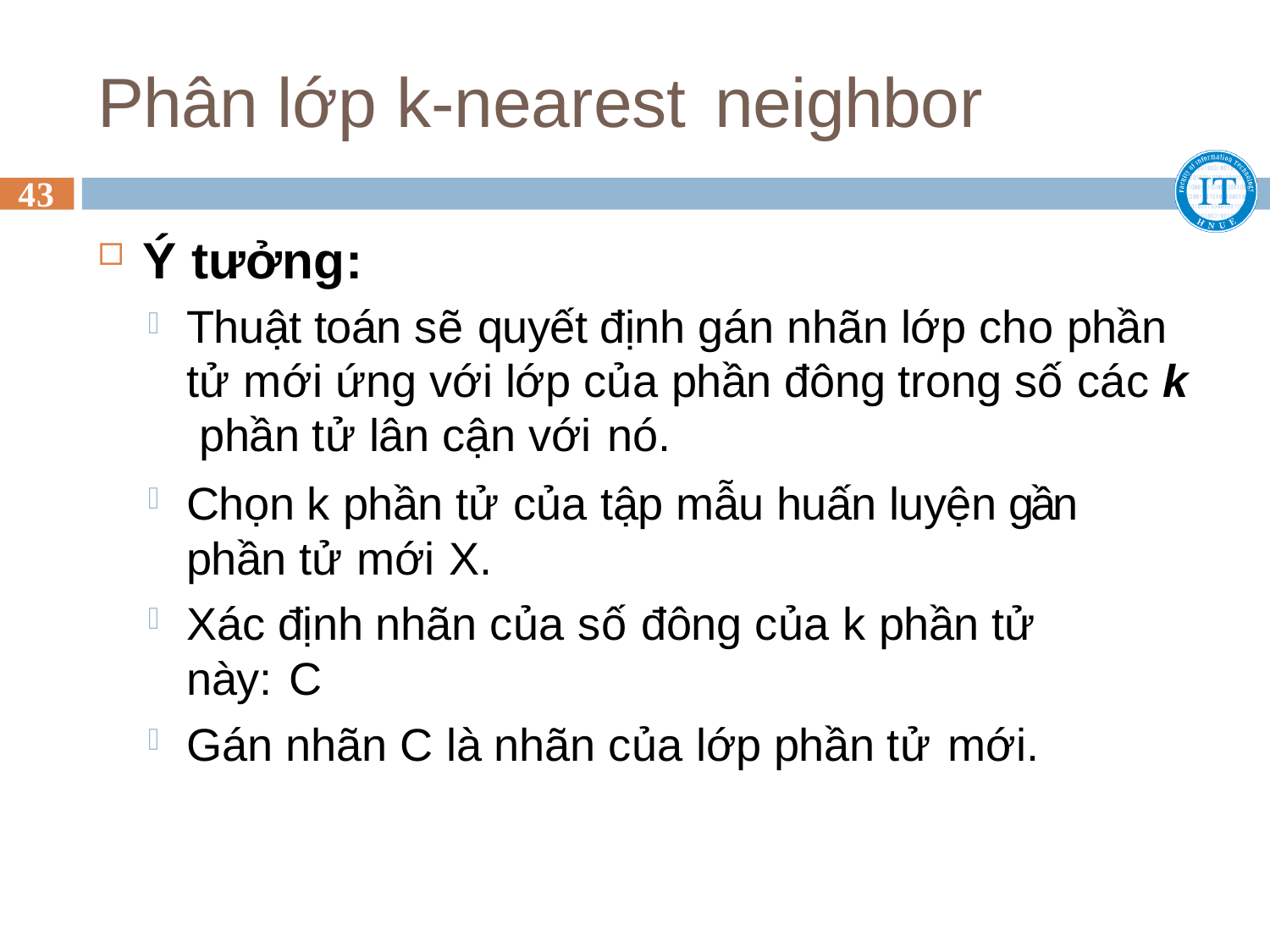

# Phân lớp k-nearest neighbor
43
Ý tưởng:
Thuật toán sẽ quyết định gán nhãn lớp cho phần  tử mới ứng với lớp của phần đông trong số các k  phần tử lân cận với nó.
Chọn k phần tử của tập mẫu huấn luyện gần  phần tử mới X.
Xác định nhãn của số đông của k phần tử này: C
Gán nhãn C là nhãn của lớp phần tử mới.